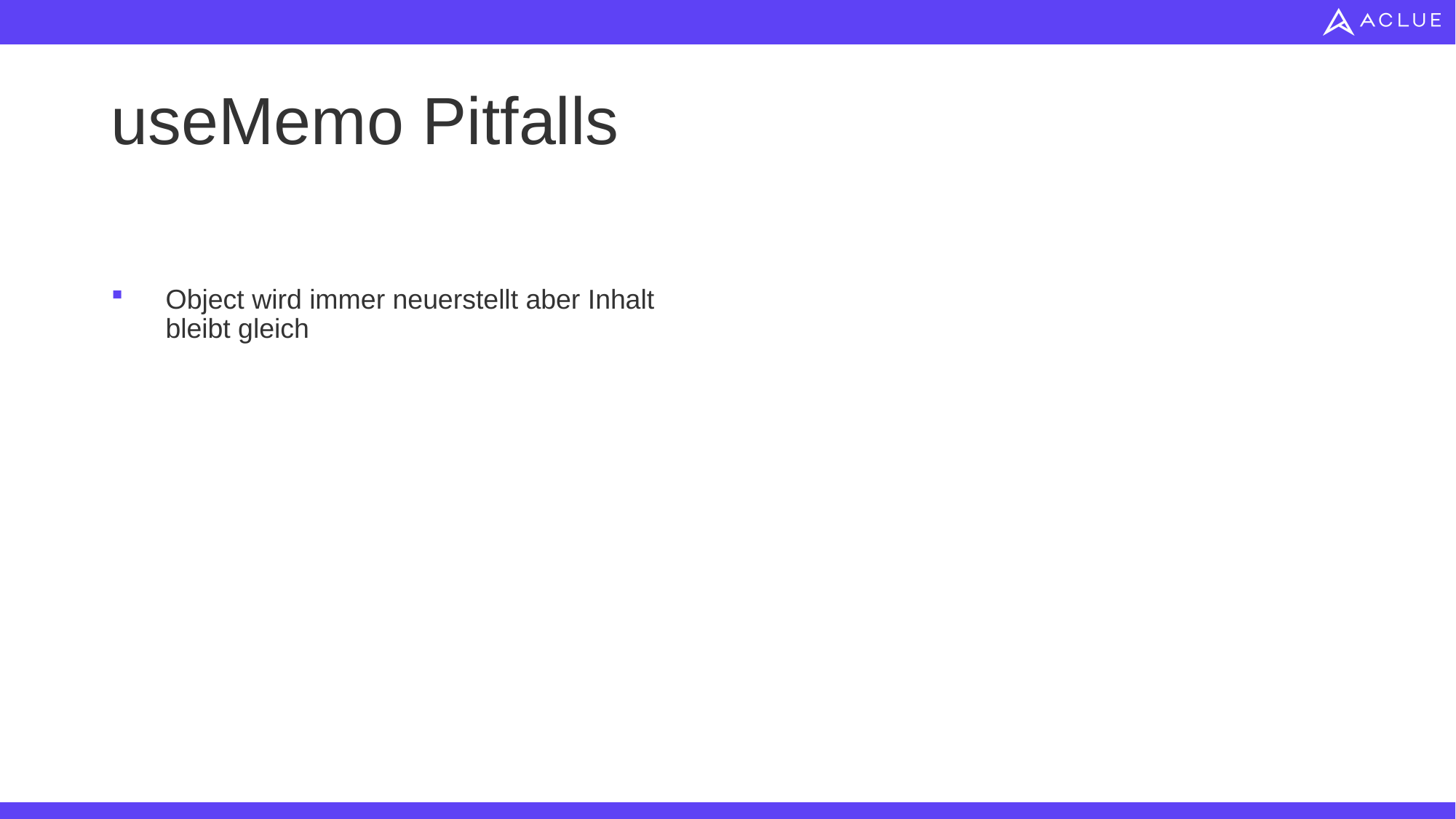

# useMemo Pitfalls
Object wird immer neuerstellt aber Inhalt bleibt gleich